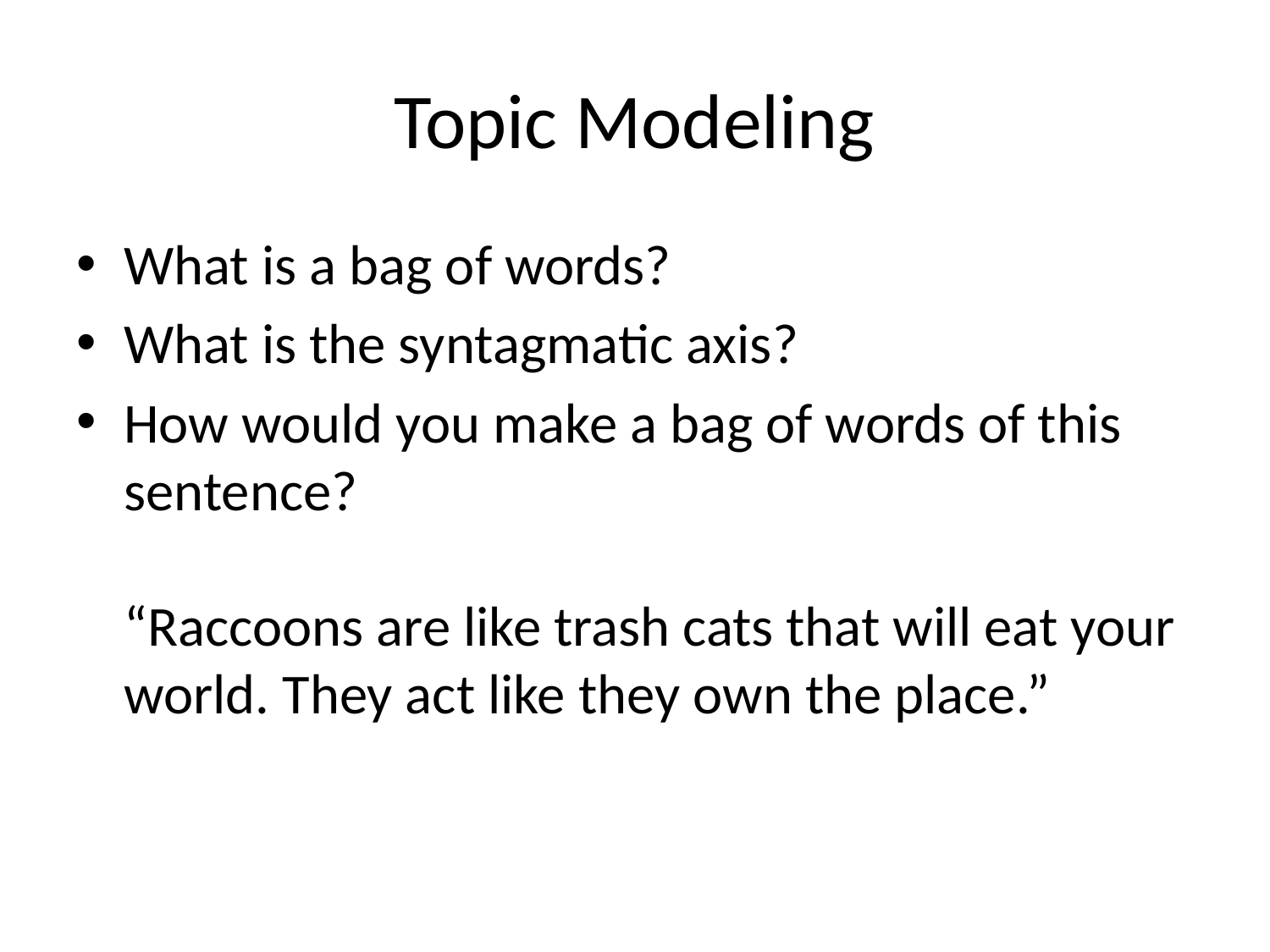

# Topic Modeling
What is a bag of words?
What is the syntagmatic axis?
How would you make a bag of words of this sentence?
“Raccoons are like trash cats that will eat your world. They act like they own the place.”